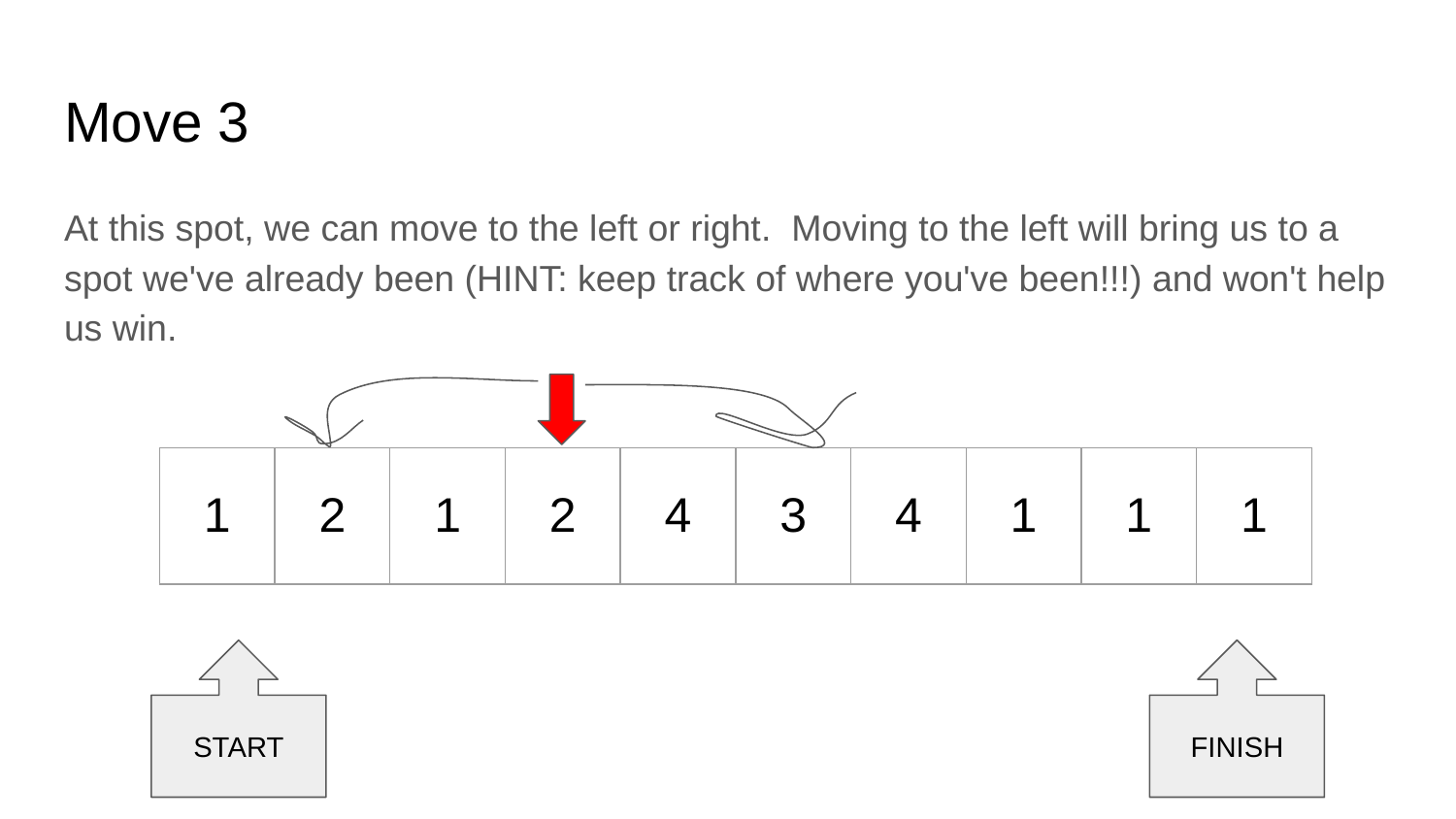

# Move 3
At this spot, we can move to the left or right.  Moving to the left will bring us to a spot we've already been (HINT: keep track of where you've been!!!) and won't help us win.

| 1 | 2 | 1 | 2 | 4 | 3 | 4 | 1 | 1 | 1 |
| --- | --- | --- | --- | --- | --- | --- | --- | --- | --- |
START
FINISH